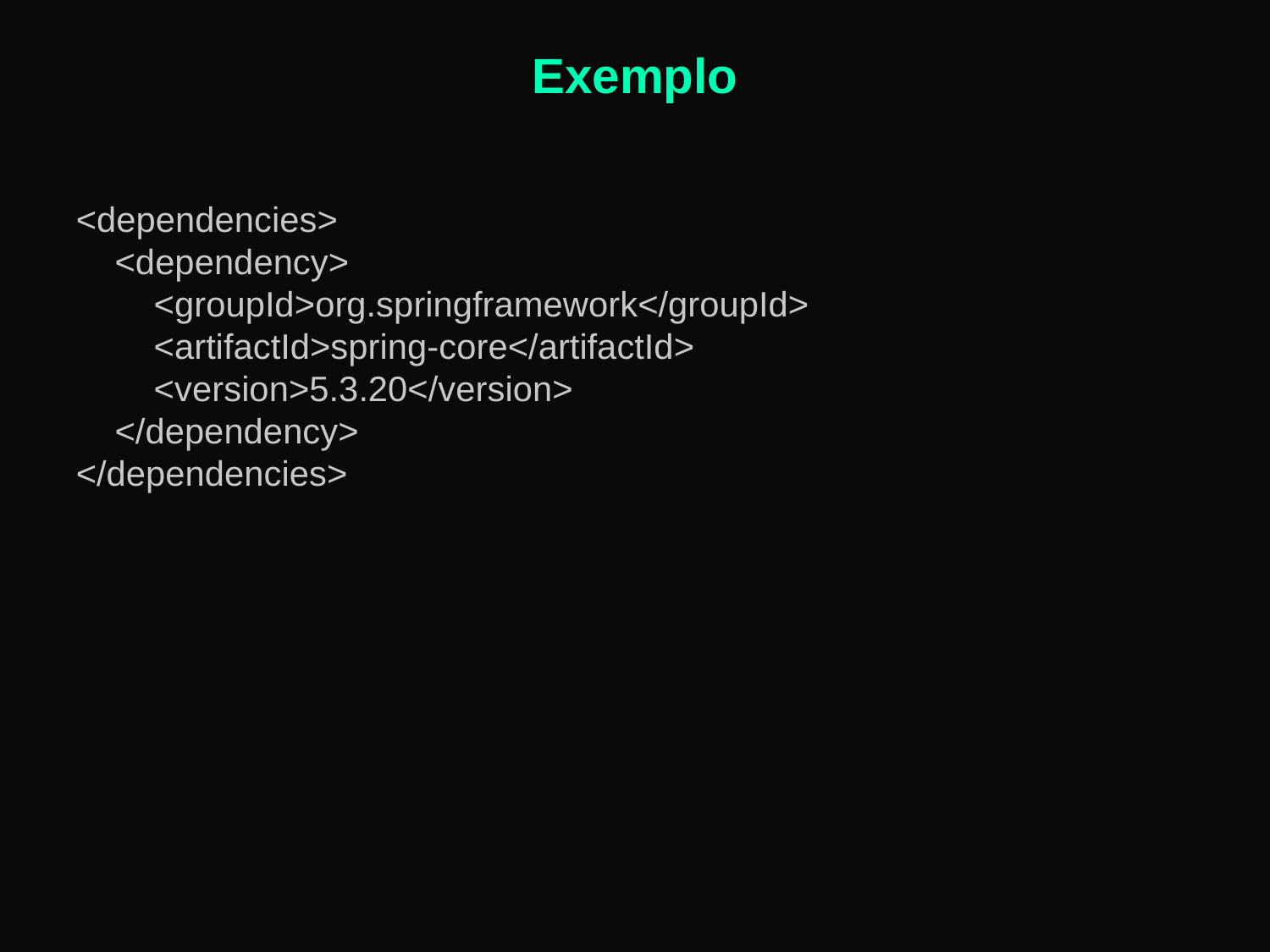

Exemplo
<dependencies>
    <dependency>
        <groupId>org.springframework</groupId>
        <artifactId>spring-core</artifactId>
        <version>5.3.20</version>
    </dependency>
</dependencies>